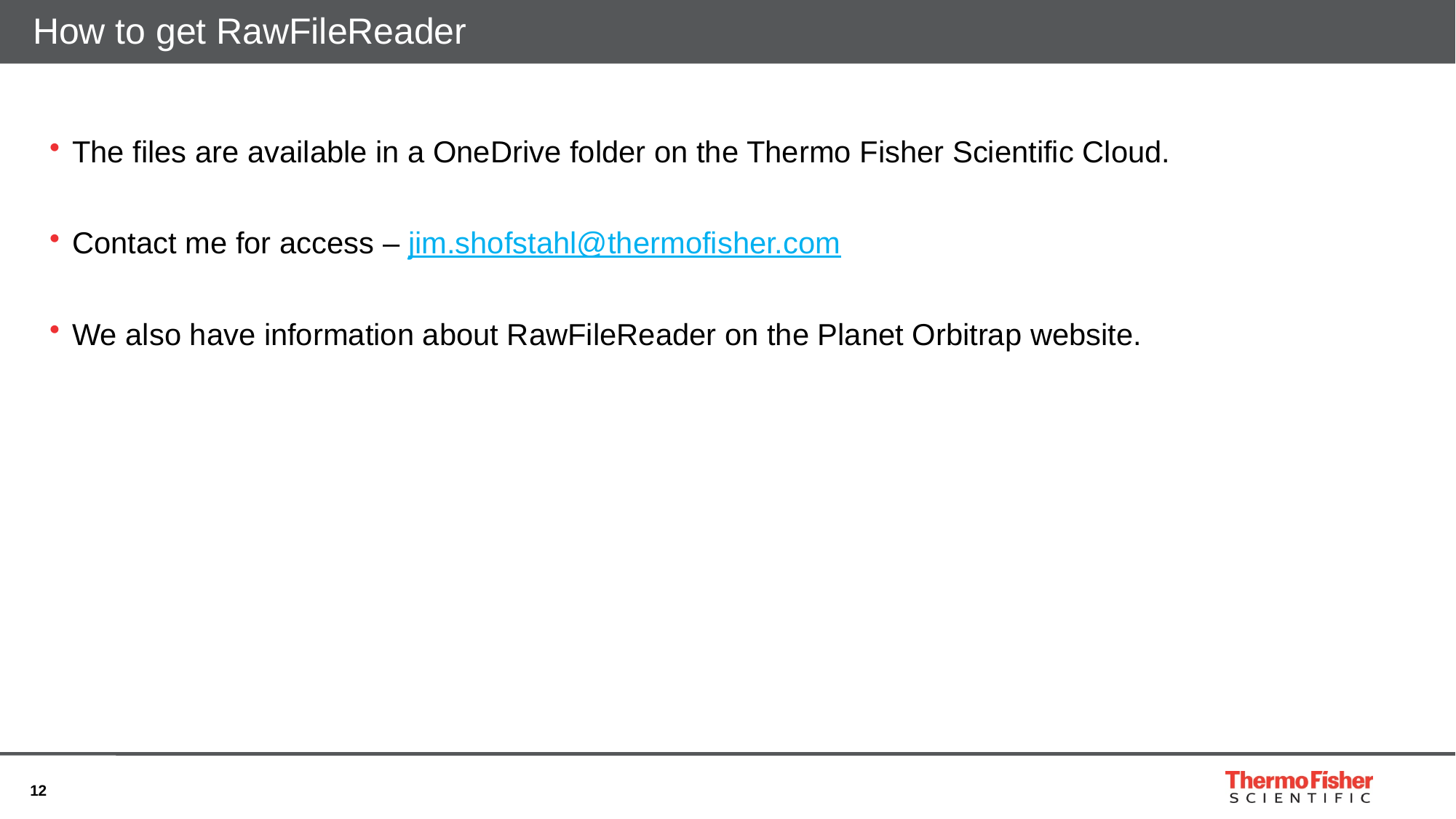

# How to get RawFileReader
The files are available in a OneDrive folder on the Thermo Fisher Scientific Cloud.

Contact me for access – jim.shofstahl@thermofisher.com

We also have information about RawFileReader on the Planet Orbitrap website.